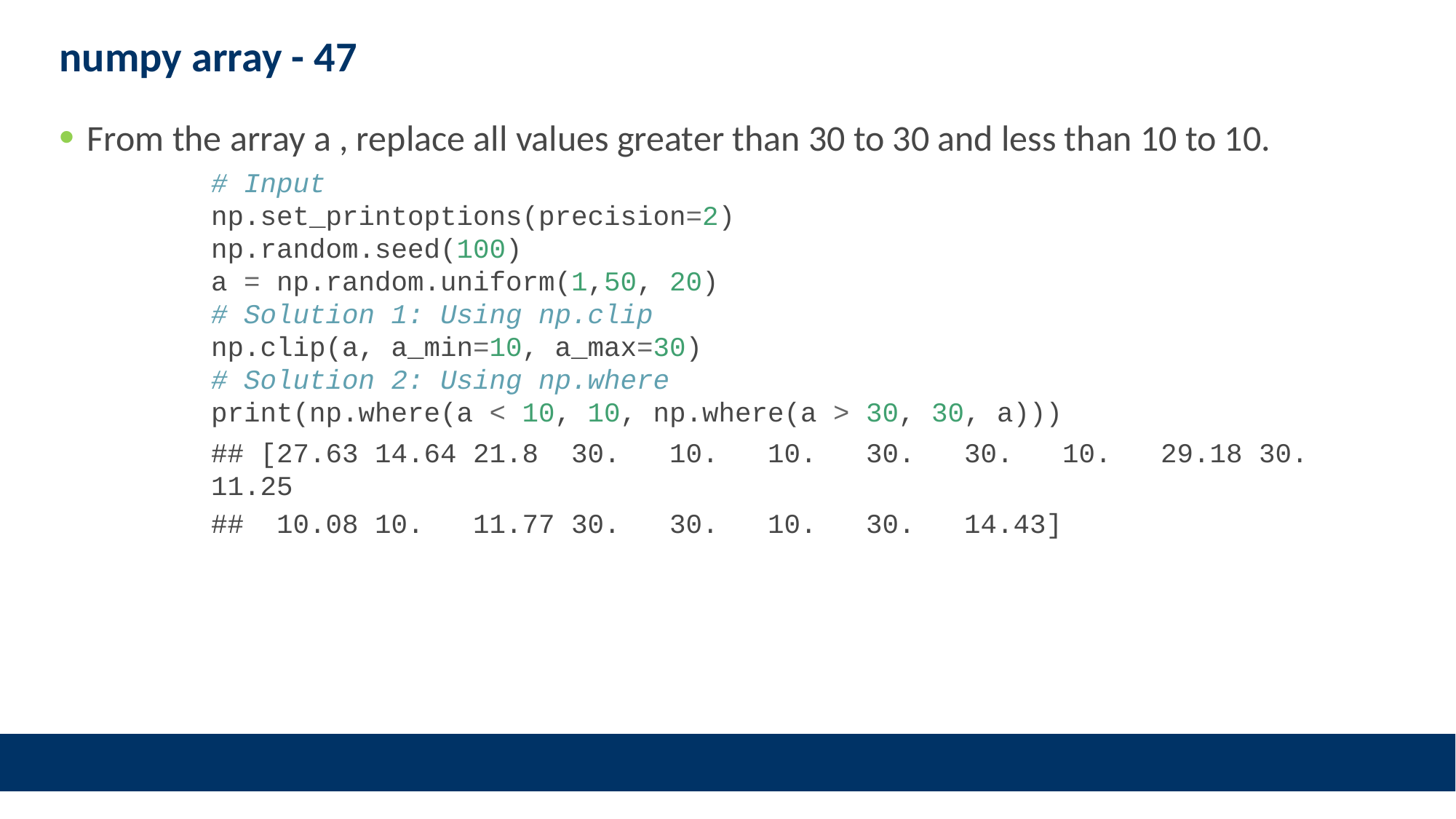

# numpy array - 47
From the array a , replace all values greater than 30 to 30 and less than 10 to 10.
# Input np.set_printoptions(precision=2) np.random.seed(100) a = np.random.uniform(1,50, 20) # Solution 1: Using np.clip np.clip(a, a_min=10, a_max=30) # Solution 2: Using np.where print(np.where(a < 10, 10, np.where(a > 30, 30, a)))
## [27.63 14.64 21.8  30.   10.   10.   30.   30.   10.   29.18 30.   11.25
##  10.08 10.   11.77 30.   30.   10.   30.   14.43]